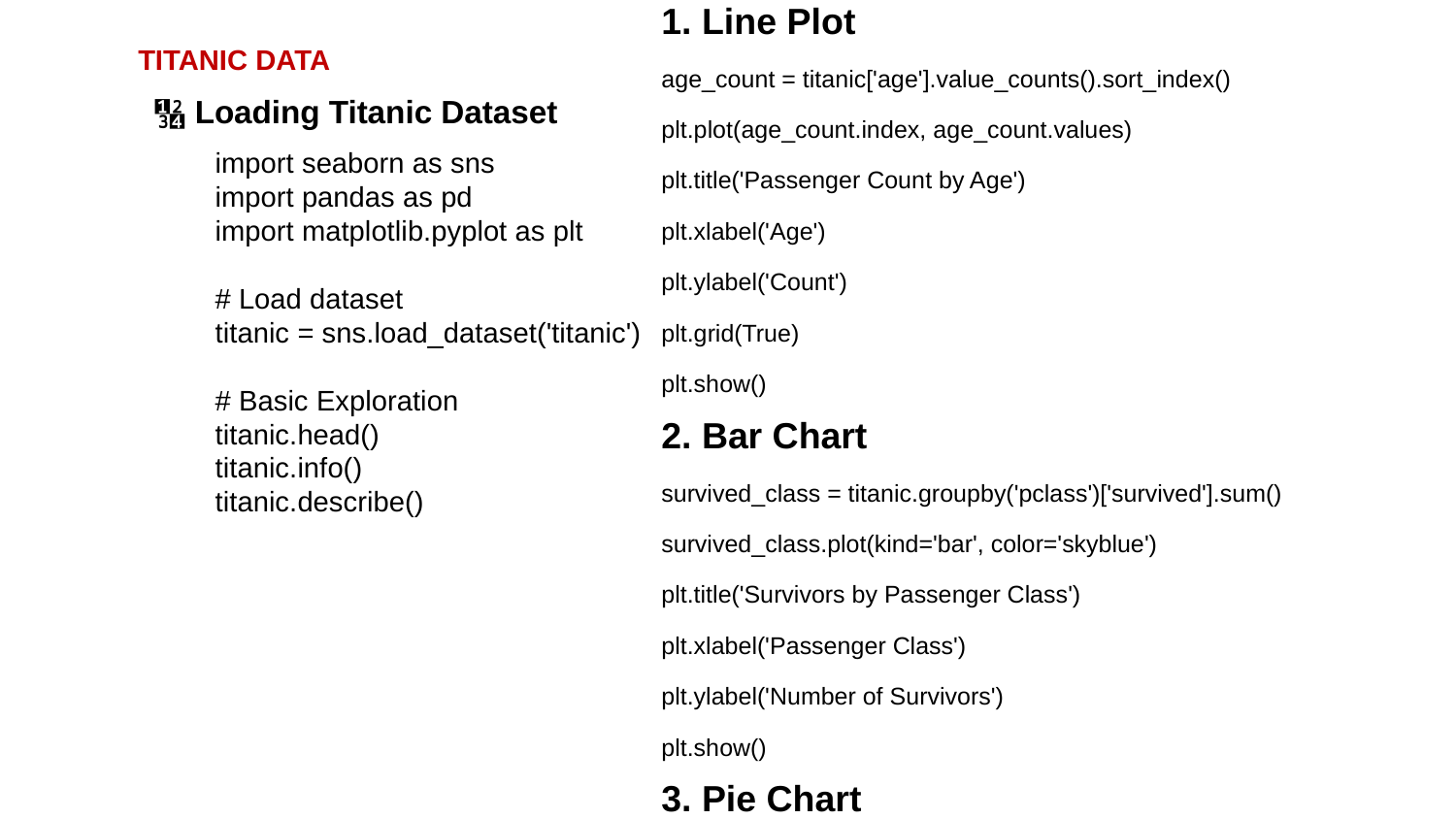

1. Line Plot
age_count = titanic['age'].value_counts().sort_index()
plt.plot(age_count.index, age_count.values)
plt.title('Passenger Count by Age')
plt.xlabel('Age')
plt.ylabel('Count')
plt.grid(True)
plt.show()
2. Bar Chart
survived_class = titanic.groupby('pclass')['survived'].sum()
survived_class.plot(kind='bar', color='skyblue')
plt.title('Survivors by Passenger Class')
plt.xlabel('Passenger Class')
plt.ylabel('Number of Survivors')
plt.show()
3. Pie Chart
gender = titanic['sex'].value_counts()
plt.pie(gender, labels=gender.index, autopct='%1.1f%%', startangle=140)
plt.title('Gender Distribution')
plt.axis('equal')
plt.show()
TITANIC DATA
🔢 Loading Titanic Dataset
import seaborn as sns
import pandas as pd
import matplotlib.pyplot as plt

# Load dataset
titanic = sns.load_dataset('titanic')

# Basic Exploration
titanic.head()
titanic.info()
titanic.describe()
| Plot Type | Library | Usage Description |
| --- | --- | --- |
| Line Plot | Matplotlib | Trends over continuous variables (e.g., age) |
| Bar Chart | Matplotlib | Compare categories (e.g., class) |
| Pie Chart | Matplotlib | Show proportions (e.g., gender) |
| Countplot | Seaborn | Count of categories |
| Barplot | Seaborn | Aggregated values by category |
| Violinplot | Seaborn | Distribution + comparison |
| Histplot | Seaborn | Distribution of single variable |
| Scatterplot | Seaborn | Relation between two numeric variables |
| Pairplot | Seaborn | Pairwise relationship + clustering |
| Heatmap | Seaborn | Correlation or matrix data |